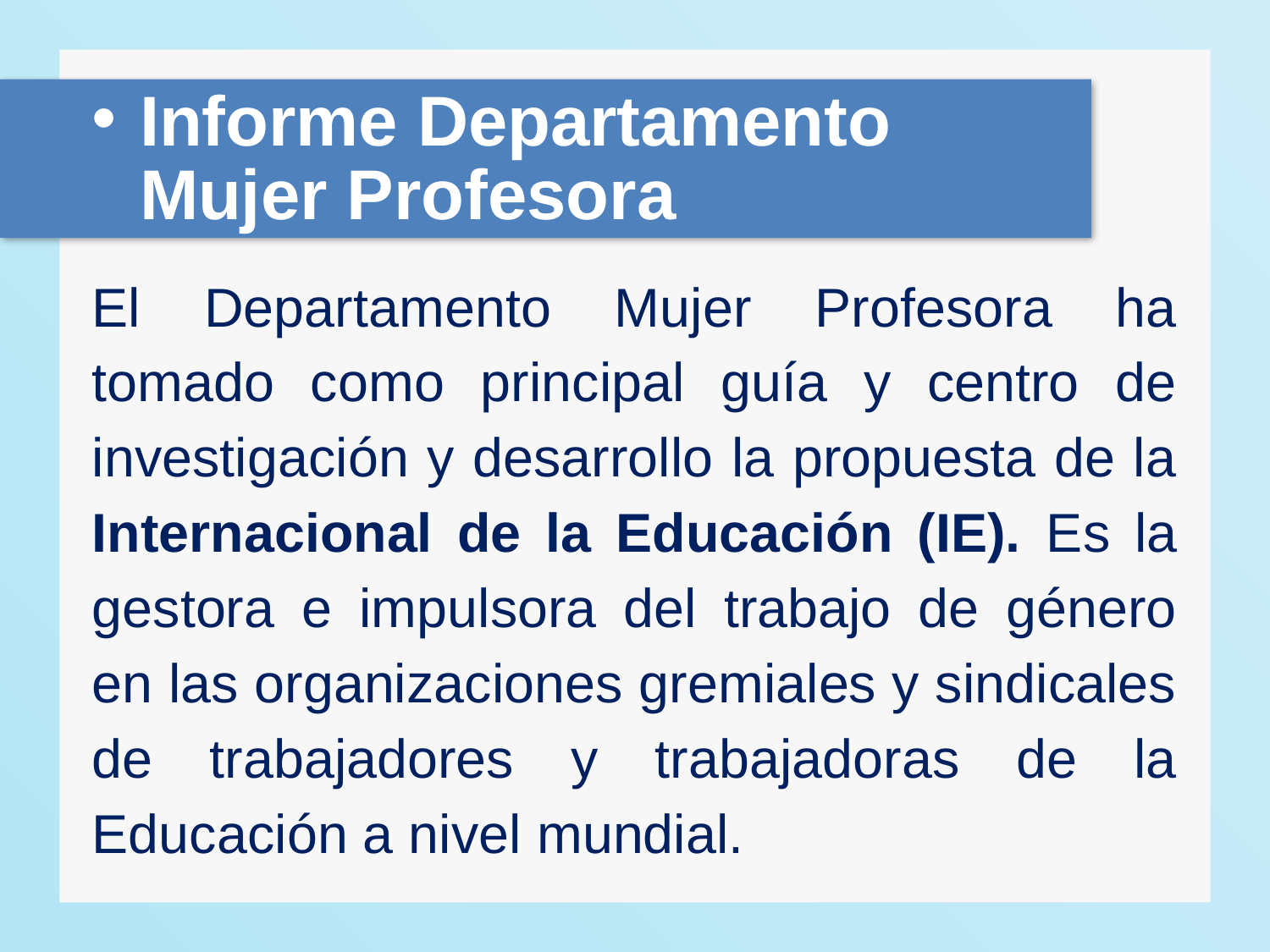

Informe Departamento Mujer Profesora

El Departamento Mujer Profesora ha tomado como principal guía y centro de investigación y desarrollo la propuesta de la Internacional de la Educación (IE). Es la gestora e impulsora del trabajo de género en las organizaciones gremiales y sindicales de trabajadores y trabajadoras de la Educación a nivel mundial.